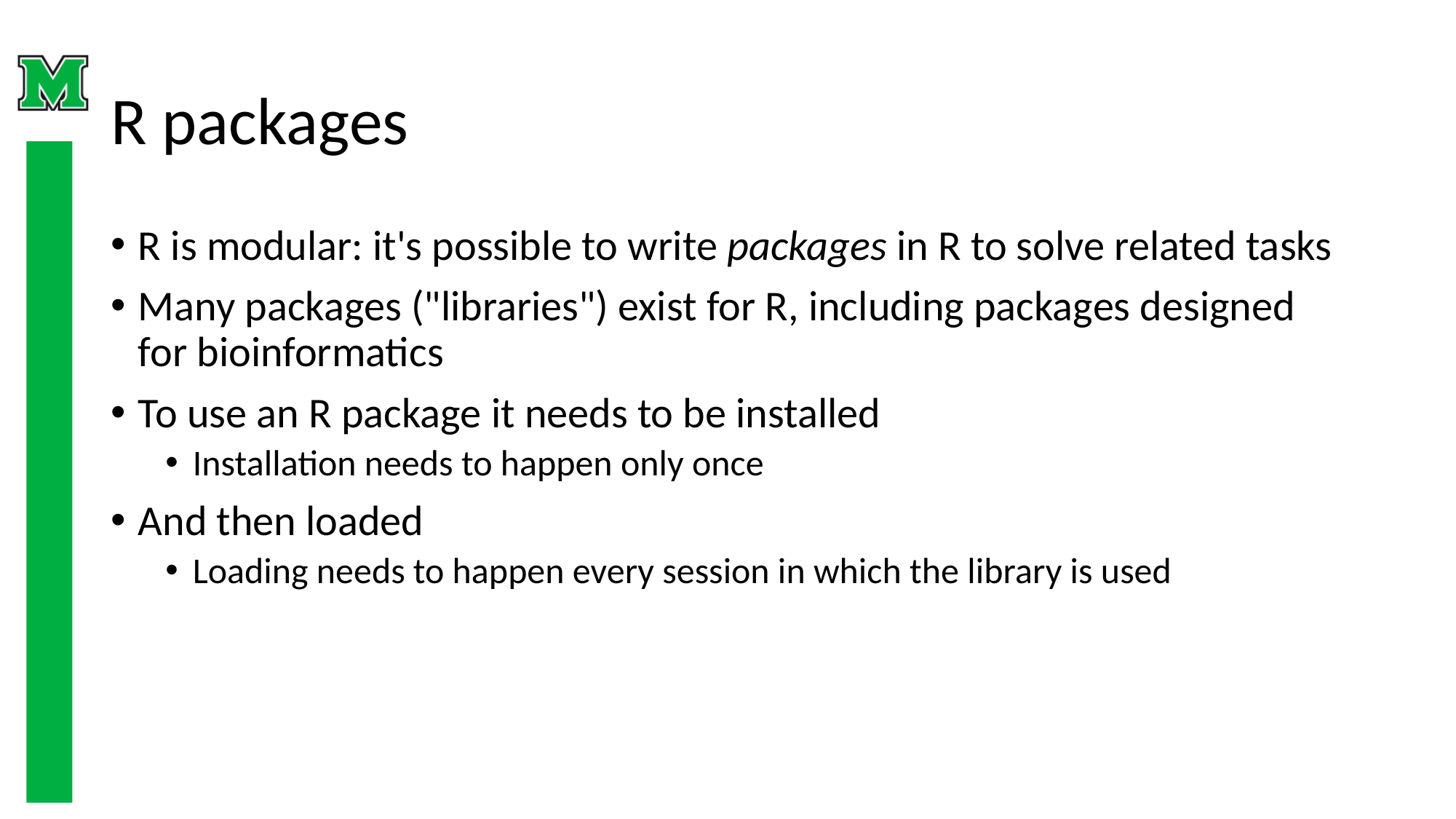

# R packages
R is modular: it's possible to write packages in R to solve related tasks
Many packages ("libraries") exist for R, including packages designed for bioinformatics
To use an R package it needs to be installed
Installation needs to happen only once
And then loaded
Loading needs to happen every session in which the library is used